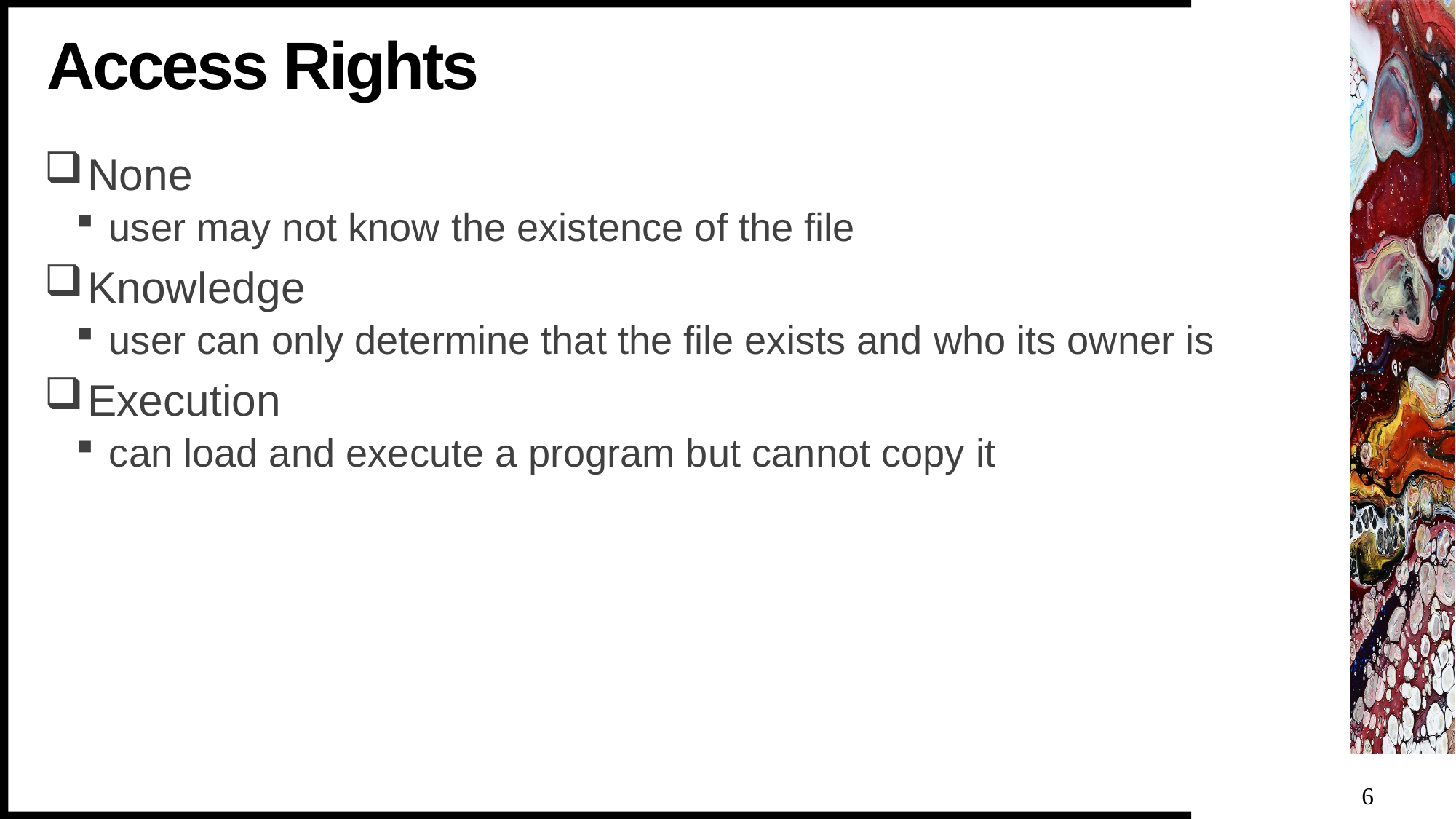

# Access Rights
None
user may not know the existence of the file
Knowledge
user can only determine that the file exists and who its owner is
Execution
can load and execute a program but cannot copy it

6